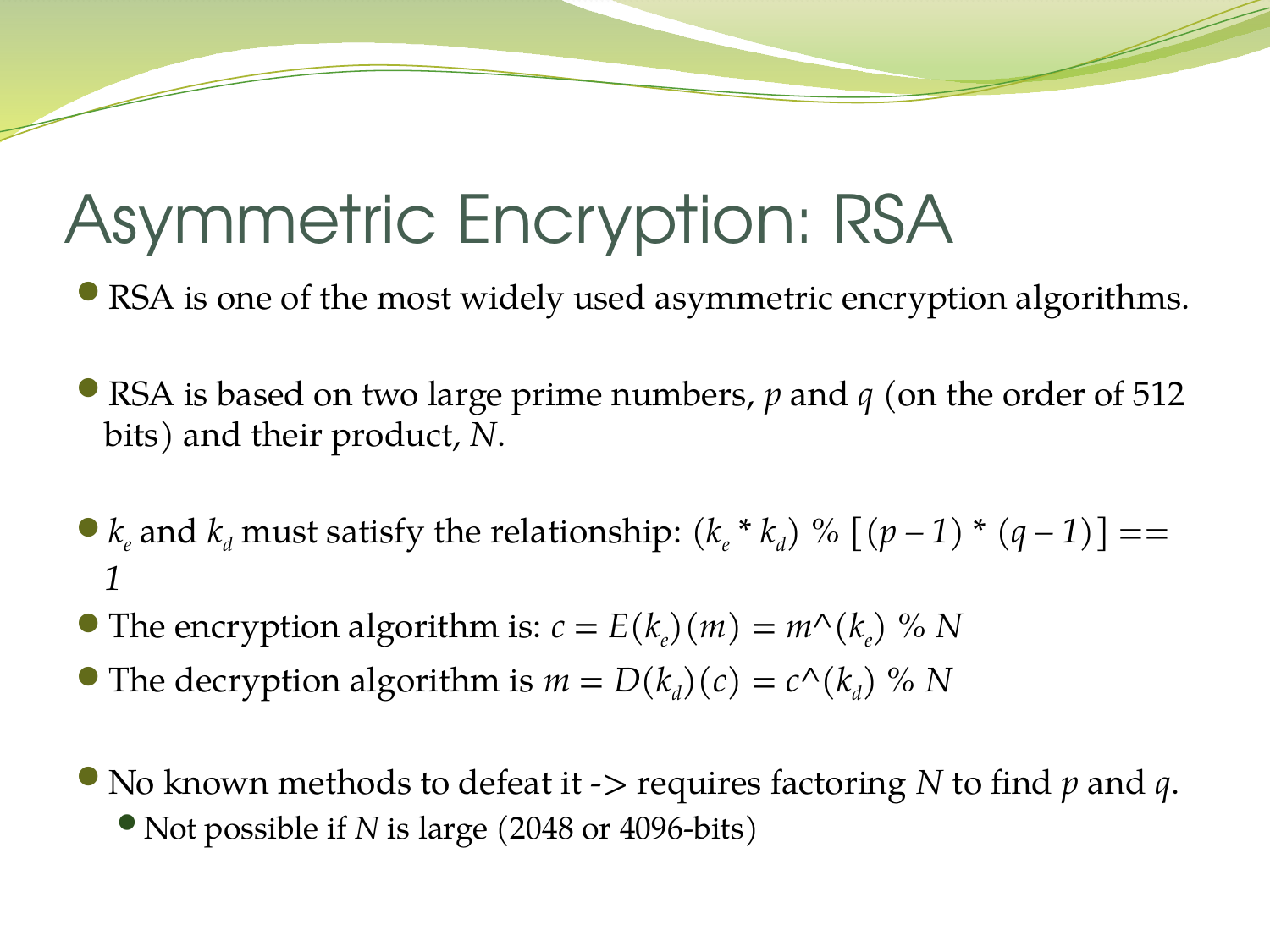

# Asymmetric Encryption: RSA
RSA is one of the most widely used asymmetric encryption algorithms.

RSA is based on two large prime numbers, p and q (on the order of 512 bits) and their product, N.

ke and kd must satisfy the relationship: (ke * kd) % [(p – 1) * (q – 1)] == 1
The encryption algorithm is: c = E(ke)(m) = m^(ke) % N
The decryption algorithm is m = D(kd)(c) = c^(kd) % N

No known methods to defeat it -> requires factoring N to find p and q.
Not possible if N is large (2048 or 4096-bits)